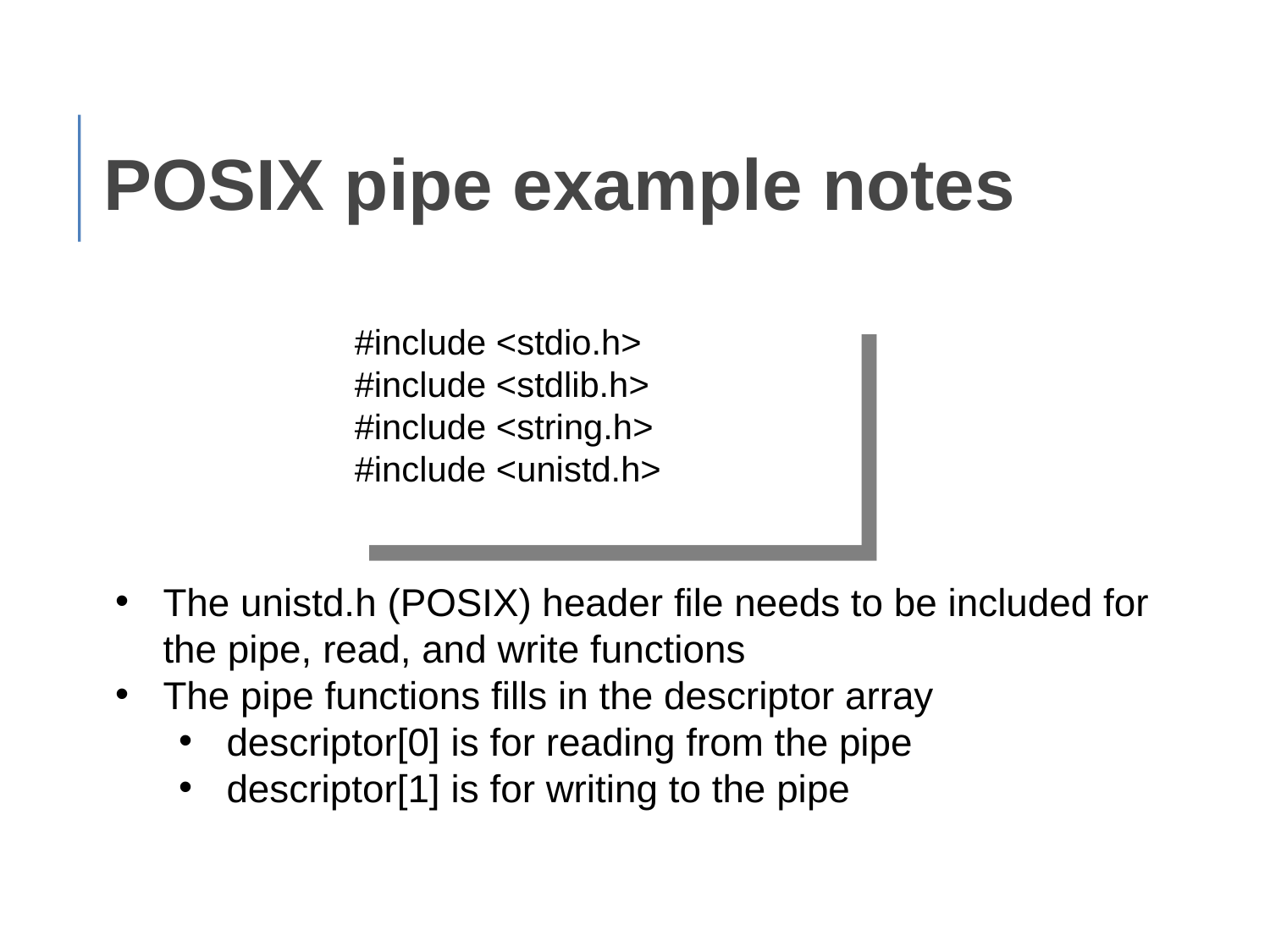

POSIX pipe example notes
#include <stdio.h>
#include <stdlib.h>
#include <string.h>
#include <unistd.h>
The unistd.h (POSIX) header file needs to be included for the pipe, read, and write functions
The pipe functions fills in the descriptor array
descriptor[0] is for reading from the pipe
descriptor[1] is for writing to the pipe